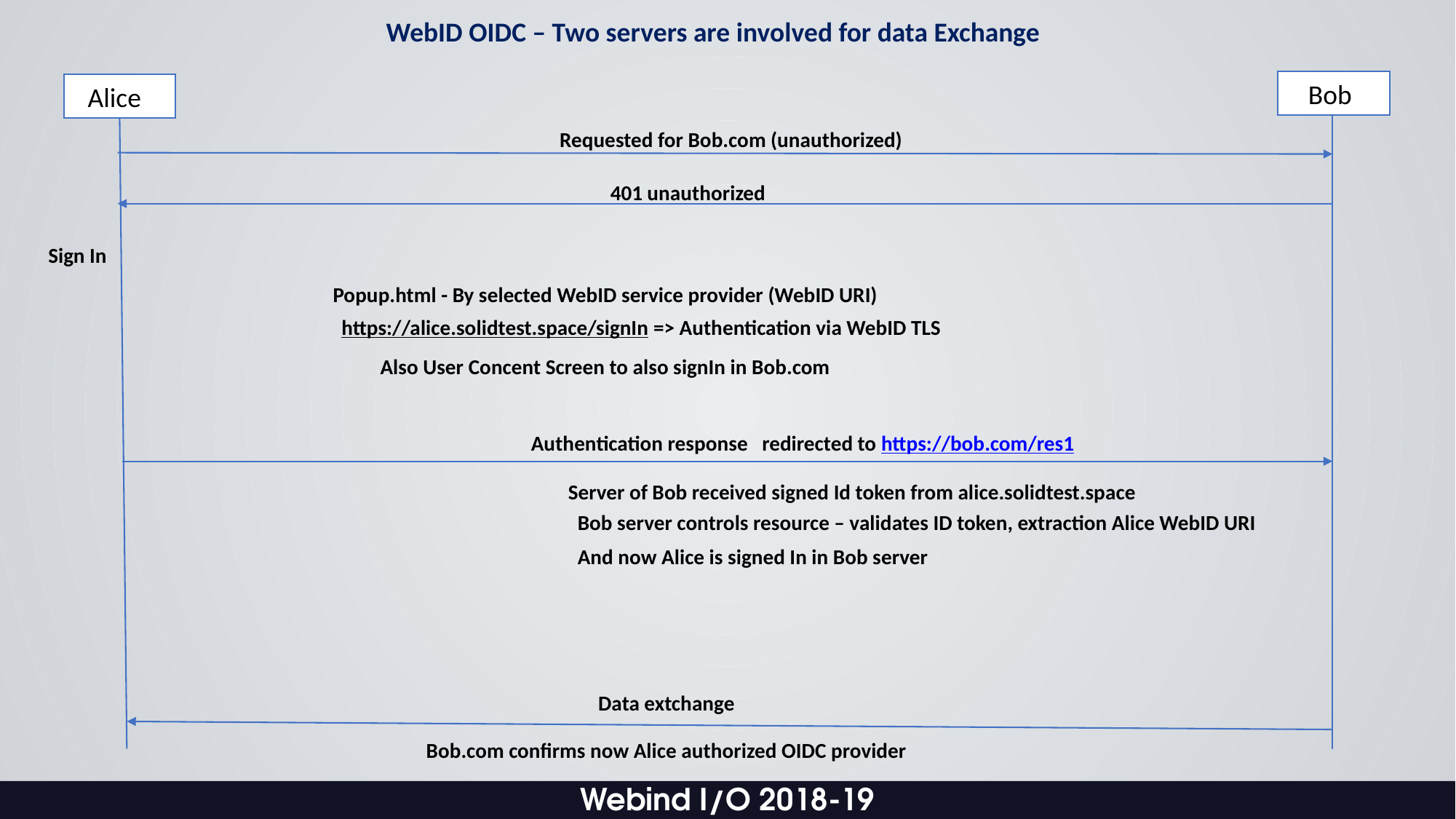

WebID OIDC – Two servers are involved for data Exchange
    Bob
   Alice
Requested for Bob.com (unauthorized)
401 unauthorized
Sign In
Popup.html - By selected WebID service provider (WebID URI)
https://alice.solidtest.space/signIn => Authentication via WebID TLS
Also User Concent Screen to also signIn in Bob.com
Authentication response   redirected to https://bob.com/res1
Server of Bob received signed Id token from alice.solidtest.space
Bob server controls resource – validates ID token, extraction Alice WebID URI
And now Alice is signed In in Bob server
Data extchange
Bob.com confirms now Alice authorized OIDC provider